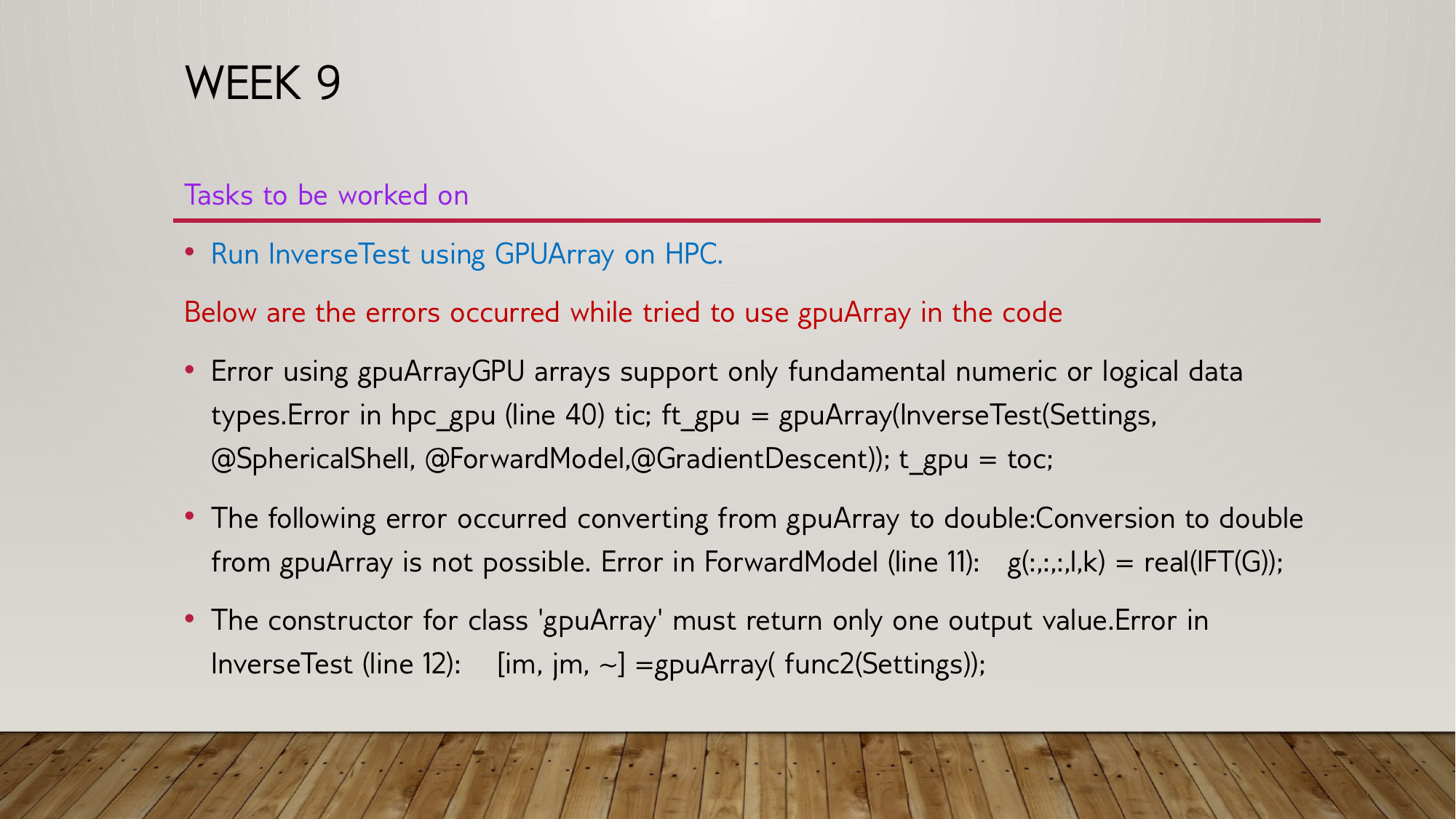

# WEEK 9
Tasks to be worked on
Run InverseTest using GPUArray on HPC.
Below are the errors occurred while tried to use gpuArray in the code
Error using gpuArrayGPU arrays support only fundamental numeric or logical data types.Error in hpc_gpu (line 40) tic; ft_gpu = gpuArray(InverseTest(Settings, @SphericalShell, @ForwardModel,@GradientDescent)); t_gpu = toc;
The following error occurred converting from gpuArray to double:Conversion to double from gpuArray is not possible. Error in ForwardModel (line 11):   g(:,:,:,l,k) = real(IFT(G));
The constructor for class 'gpuArray' must return only one output value.Error in InverseTest (line 12):    [im, jm, ~] =gpuArray( func2(Settings));